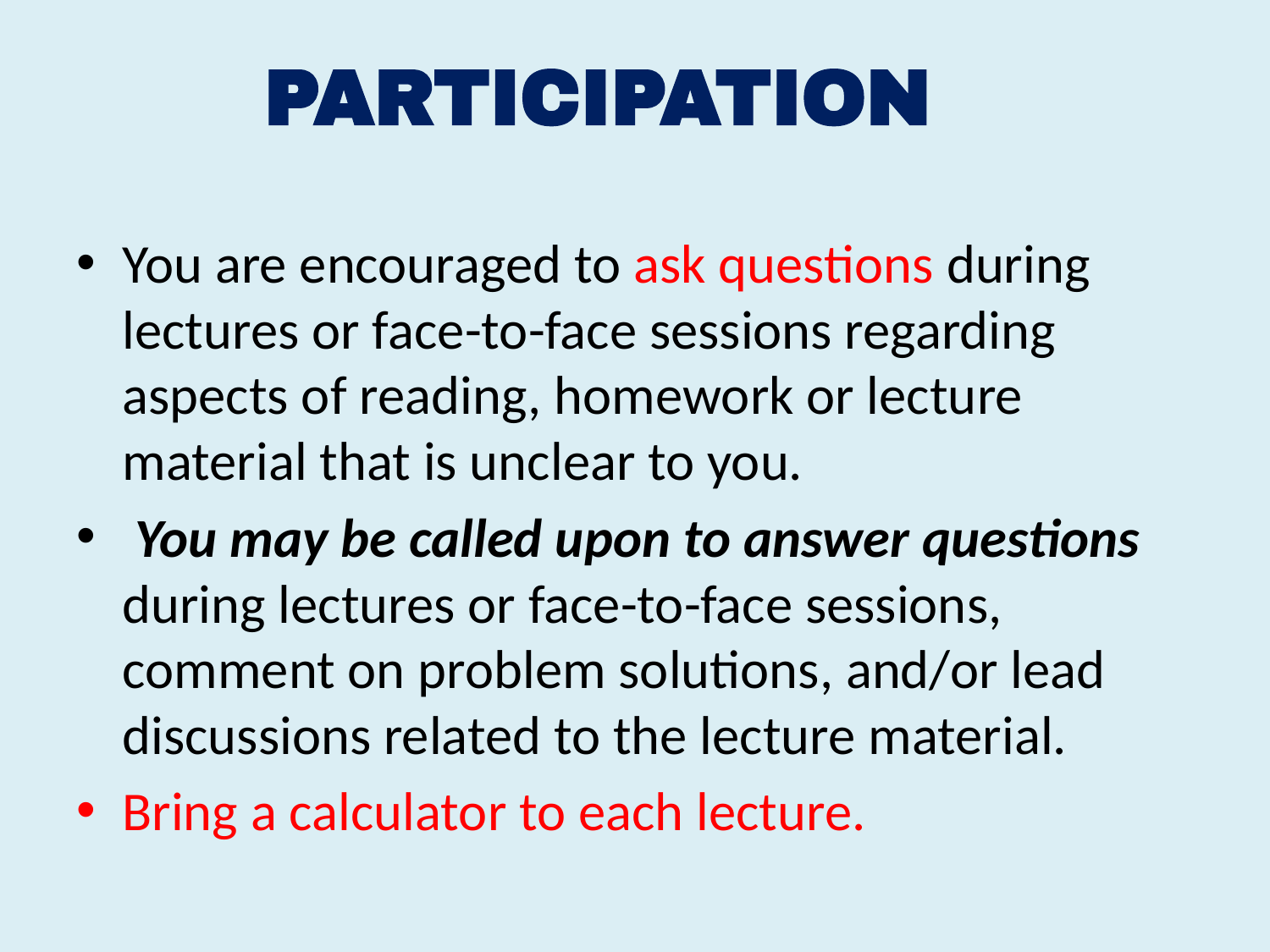

# PARTICIPATION
You are encouraged to ask questions during lectures or face-to-face sessions regarding aspects of reading, homework or lecture material that is unclear to you.
 You may be called upon to answer questions during lectures or face-to-face sessions, comment on problem solutions, and/or lead discussions related to the lecture material.
Bring a calculator to each lecture.